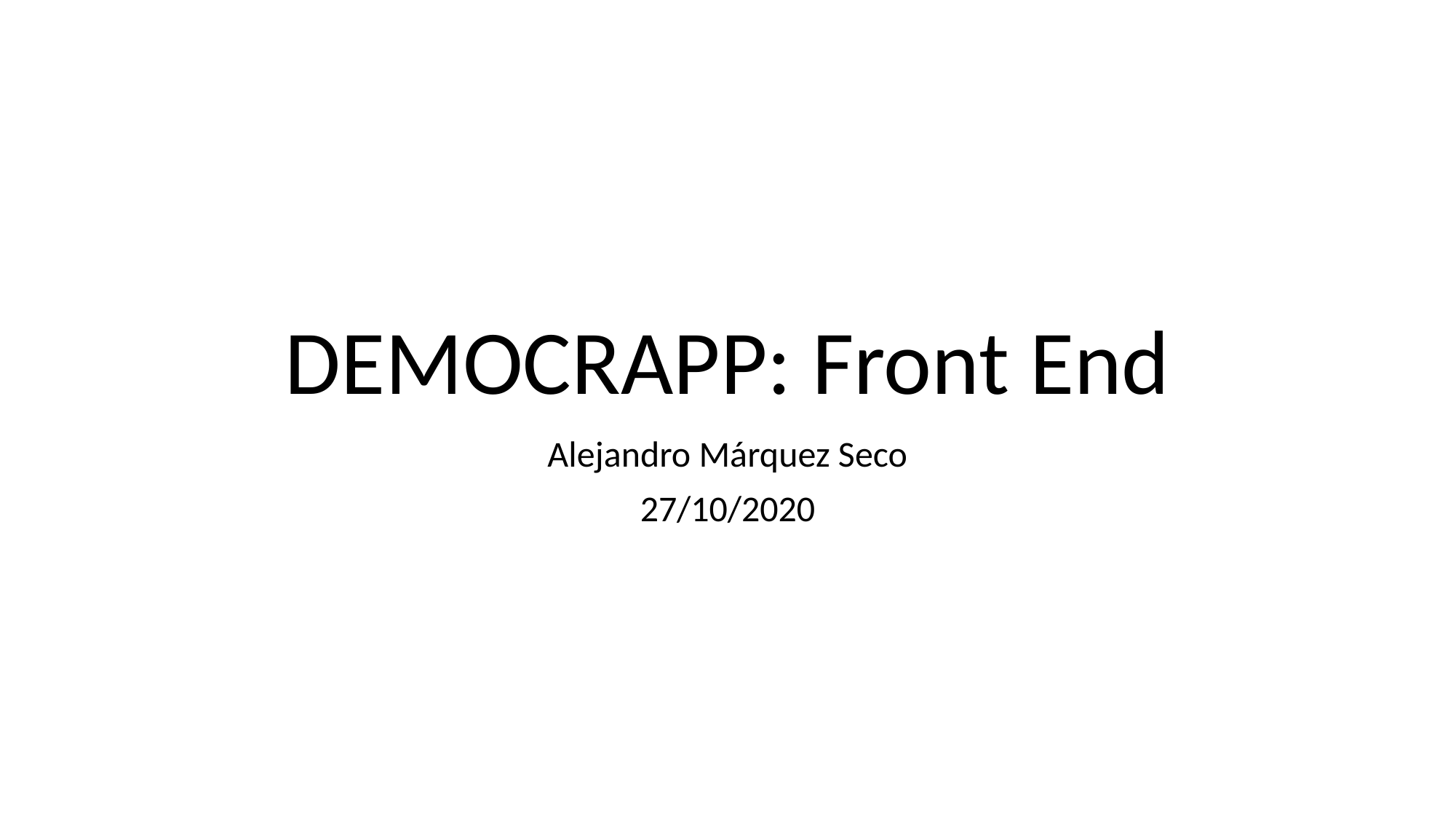

# DEMOCRAPP: Front End
Alejandro Márquez Seco
27/10/2020